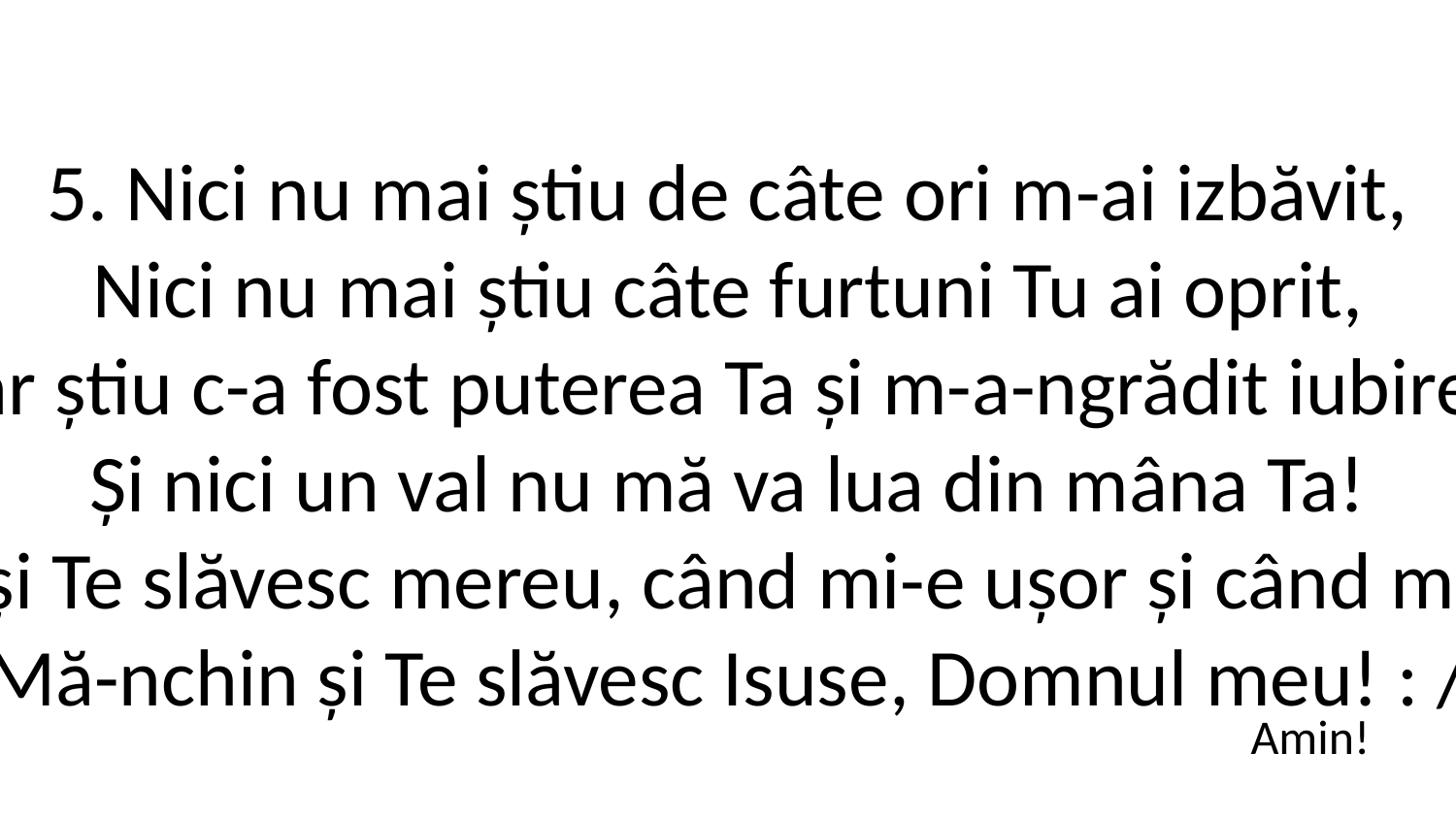

5. Nici nu mai știu de câte ori m-ai izbăvit,
Nici nu mai știu câte furtuni Tu ai oprit,
/: Dar știu c-a fost puterea Ta și m-a-ngrădit iubirea Ta
Și nici un val nu mă va lua din mâna Ta!
Te 'nalț și Te slăvesc mereu, când mi-e ușor și când mi-e greu,
Mă-nchin și Te slăvesc Isuse, Domnul meu! : /

Amin!